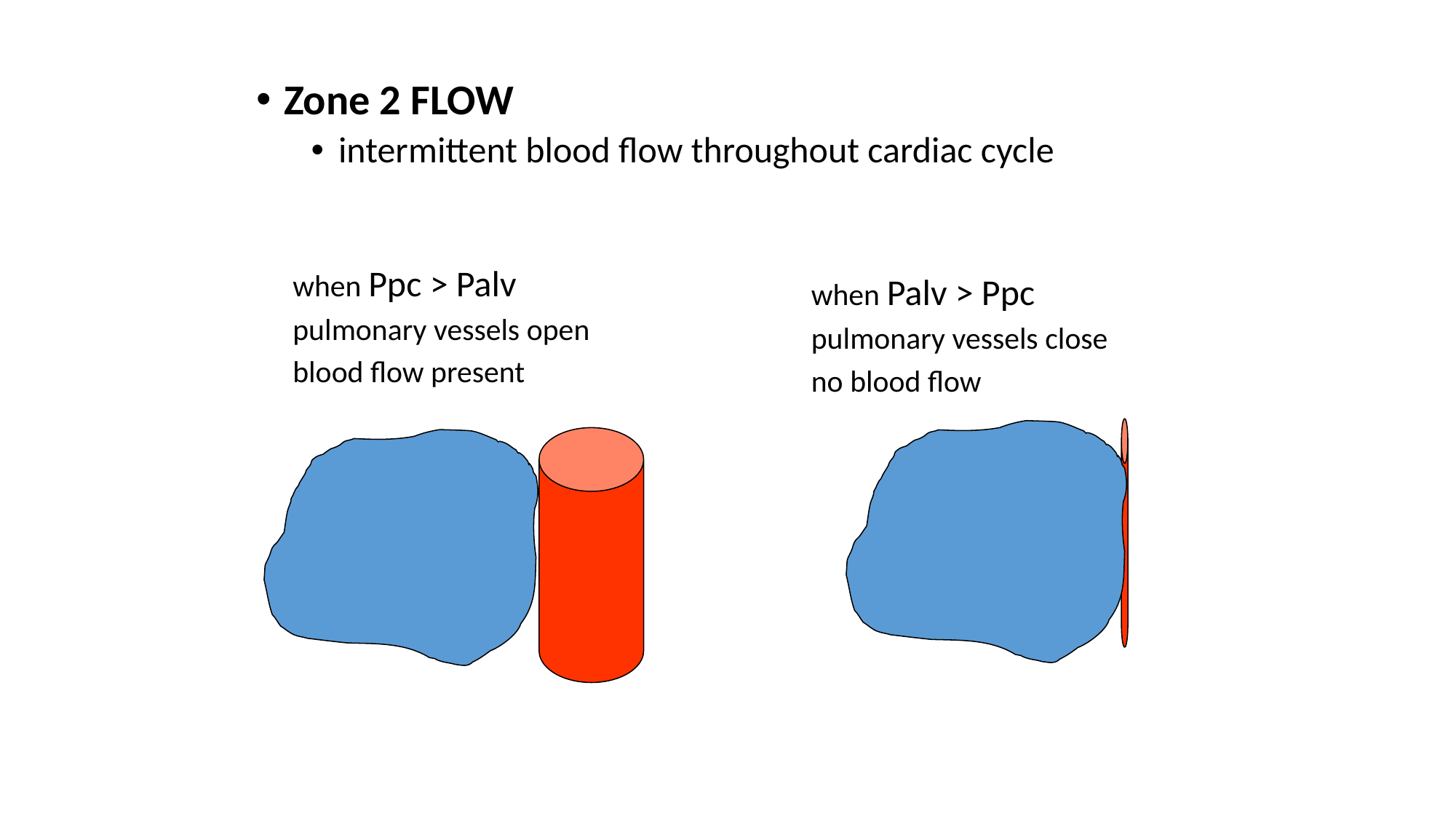

Zone 2 FLOW
intermittent blood flow throughout cardiac cycle

when Ppc > Palv
pulmonary vessels open
blood flow present
when Palv > Ppc
pulmonary vessels close
no blood flow

Palv